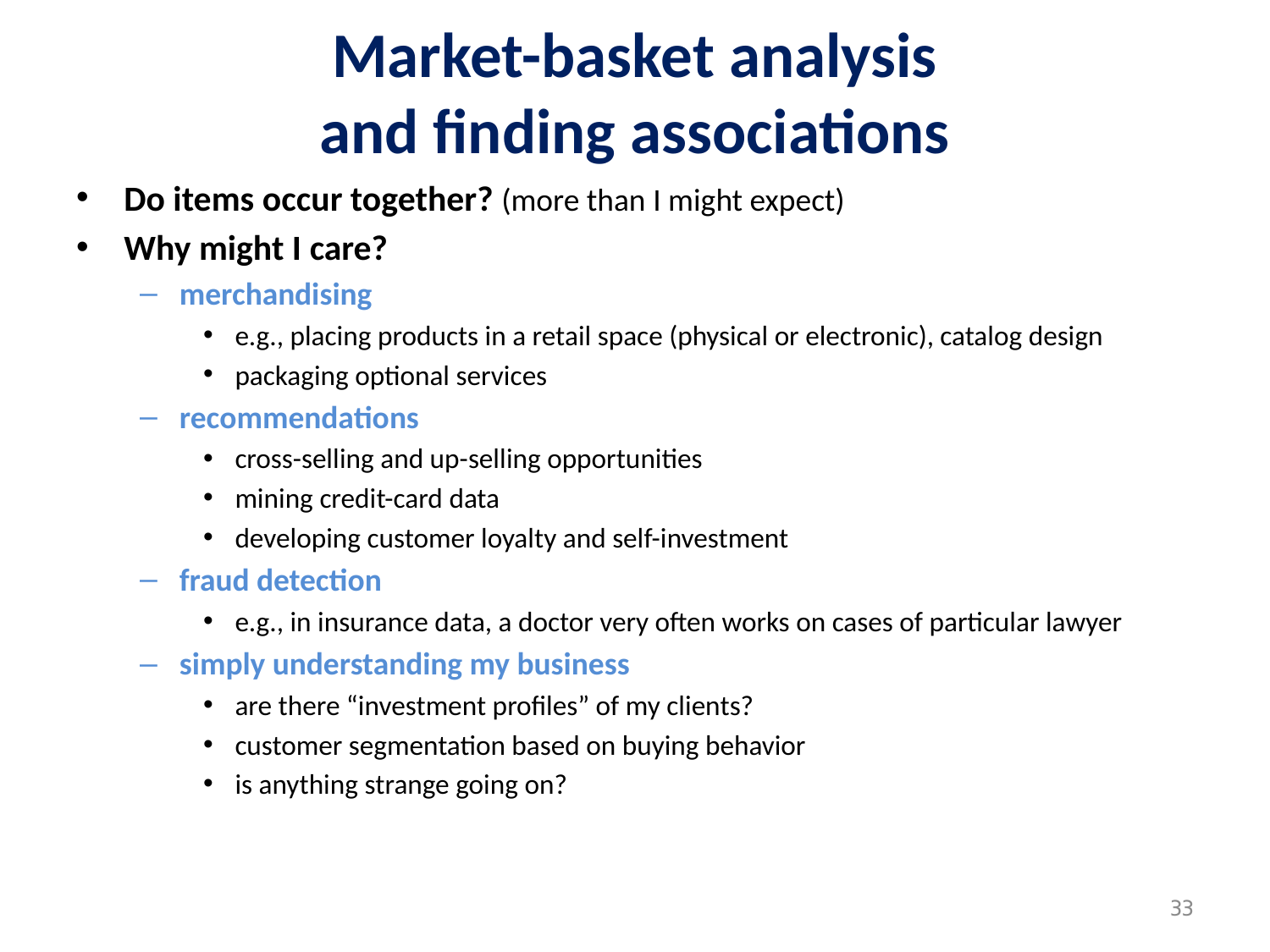

# Market-basket analysis and finding associations
Do items occur together? (more than I might expect)
Why might I care?
merchandising
e.g., placing products in a retail space (physical or electronic), catalog design
packaging optional services
recommendations
cross-selling and up-selling opportunities
mining credit-card data
developing customer loyalty and self-investment
fraud detection
e.g., in insurance data, a doctor very often works on cases of particular lawyer
simply understanding my business
are there “investment profiles” of my clients?
customer segmentation based on buying behavior
is anything strange going on?
33